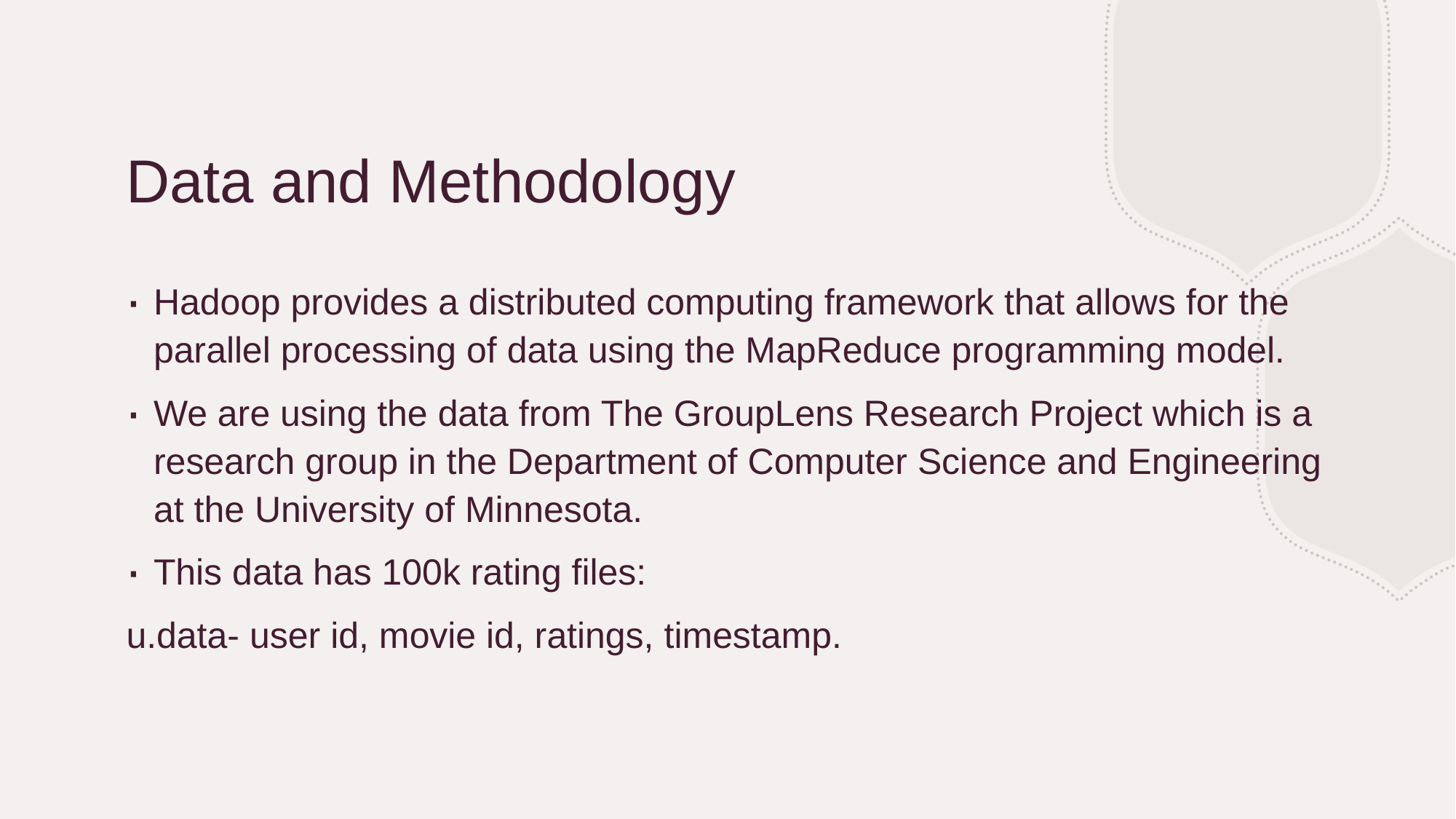

# Data and Methodology
Hadoop provides a distributed computing framework that allows for the parallel processing of data using the MapReduce programming model.
We are using the data from The GroupLens Research Project which is a research group in the Department of Computer Science and Engineering at the University of Minnesota.
This data has 100k rating files:
u.data- user id, movie id, ratings, timestamp.